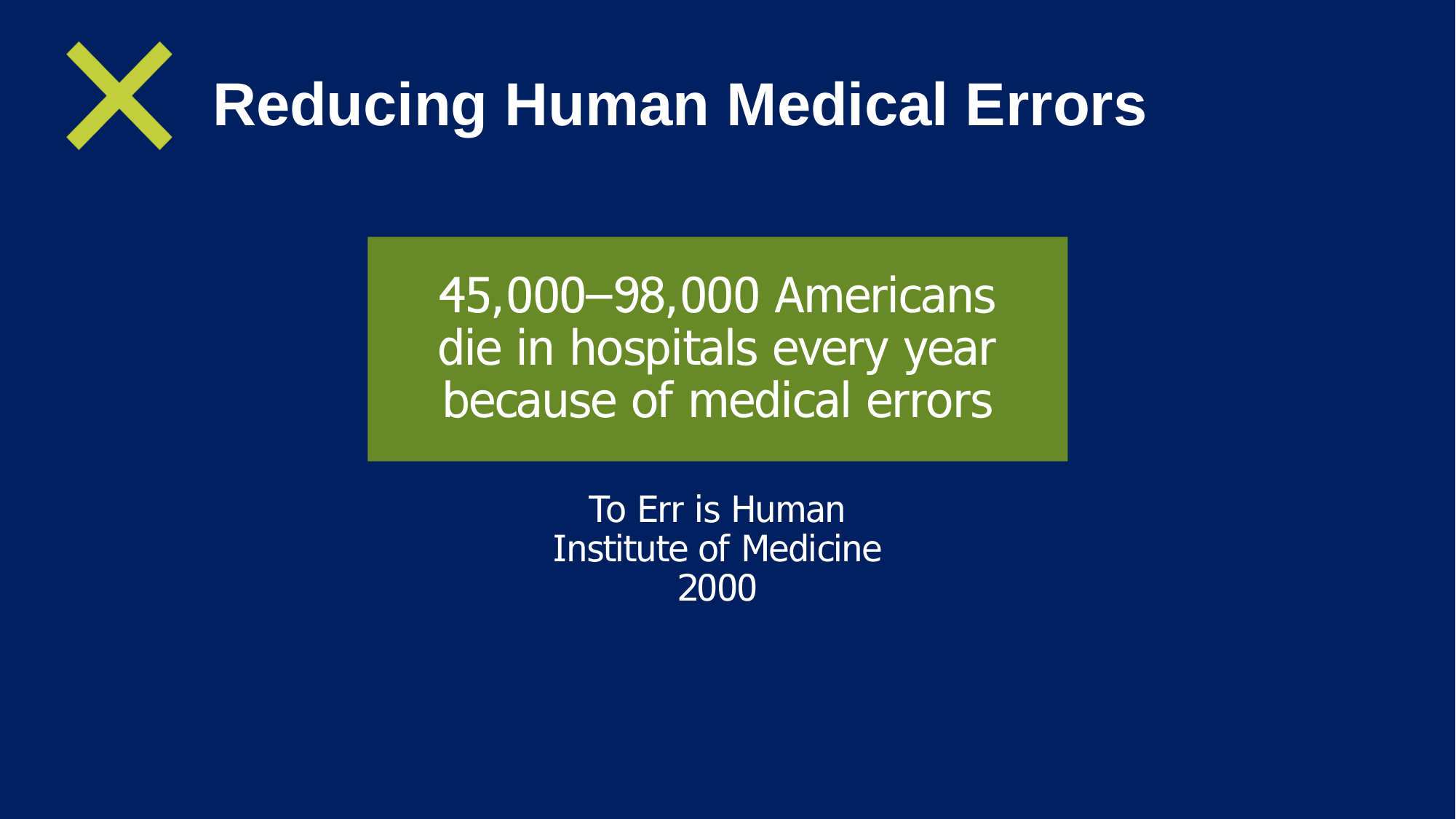

# Reducing Human Medical Errors
45,000–98,000 Americans
die in hospitals every year
because of medical errors
To Err is Human
Institute of Medicine
2000